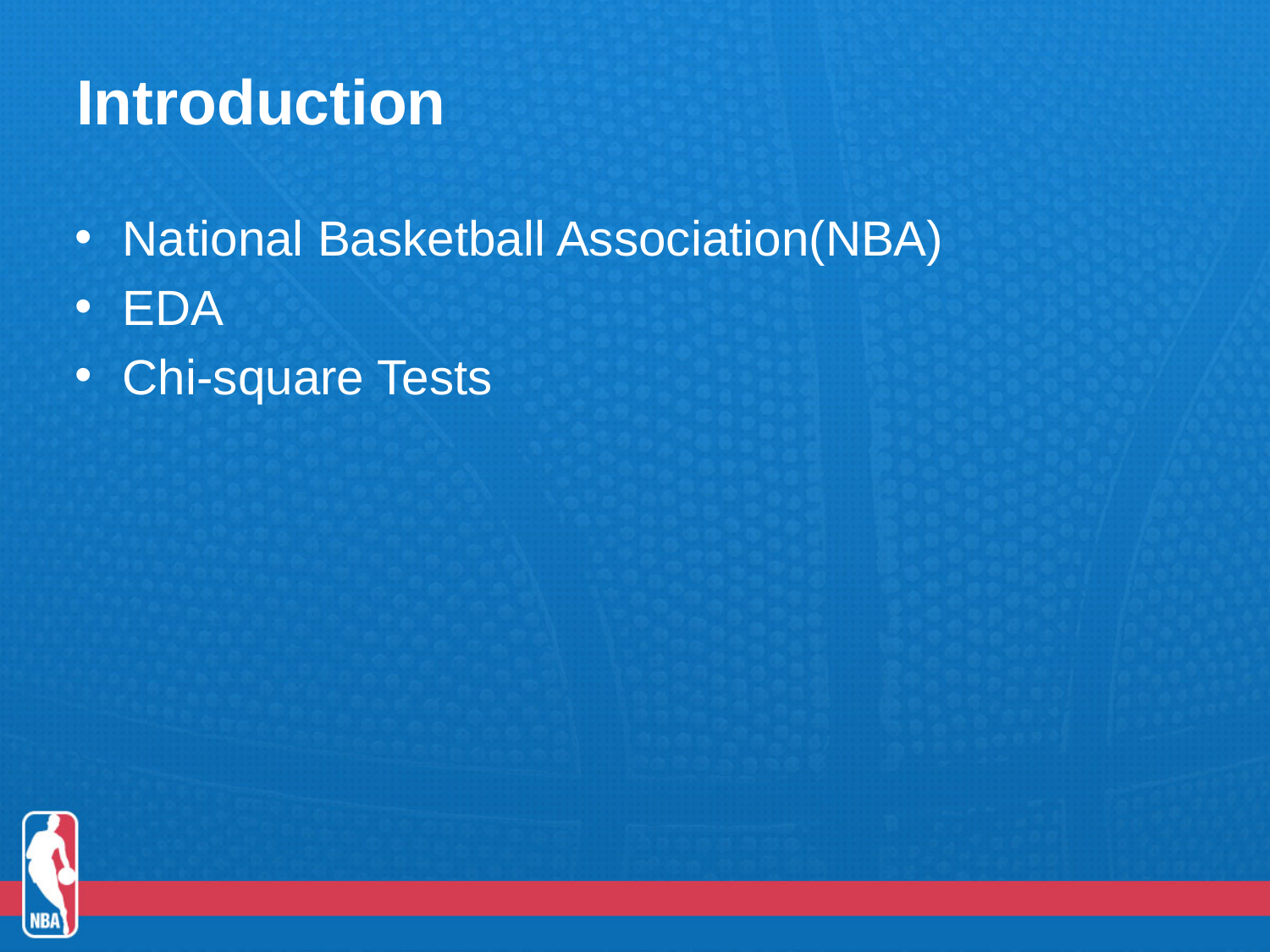

# Introduction
National Basketball Association(NBA)
EDA
Chi-square Tests